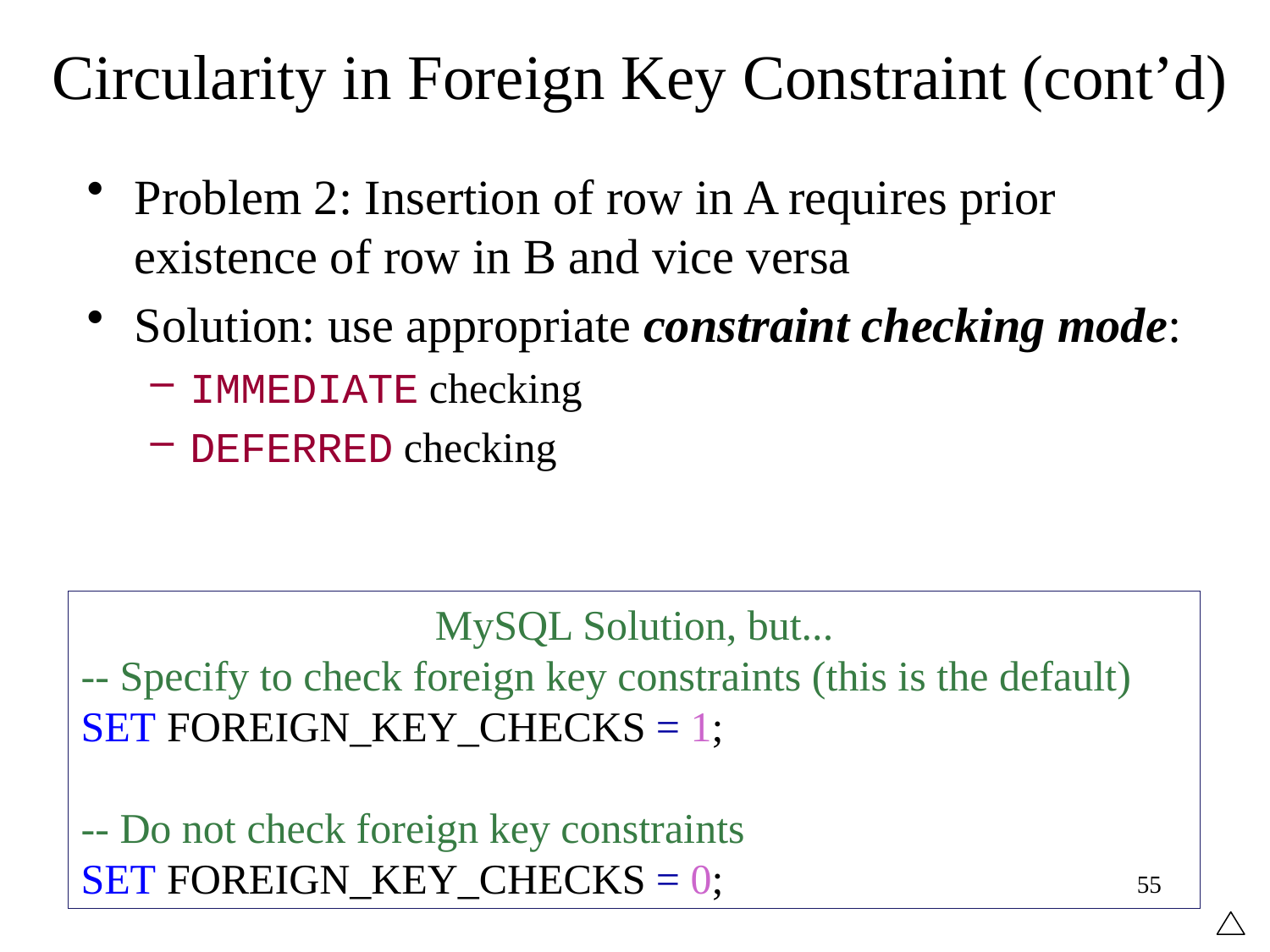

# Circularity in Foreign Key Constraint (cont’d)
Problem 2: Insertion of row in A requires prior existence of row in B and vice versa
Solution: use appropriate constraint checking mode:
IMMEDIATE checking
DEFERRED checking
MySQL Solution, but...
-- Specify to check foreign key constraints (this is the default) SET FOREIGN_KEY_CHECKS = 1;

-- Do not check foreign key constraints
SET FOREIGN_KEY_CHECKS = 0;
55